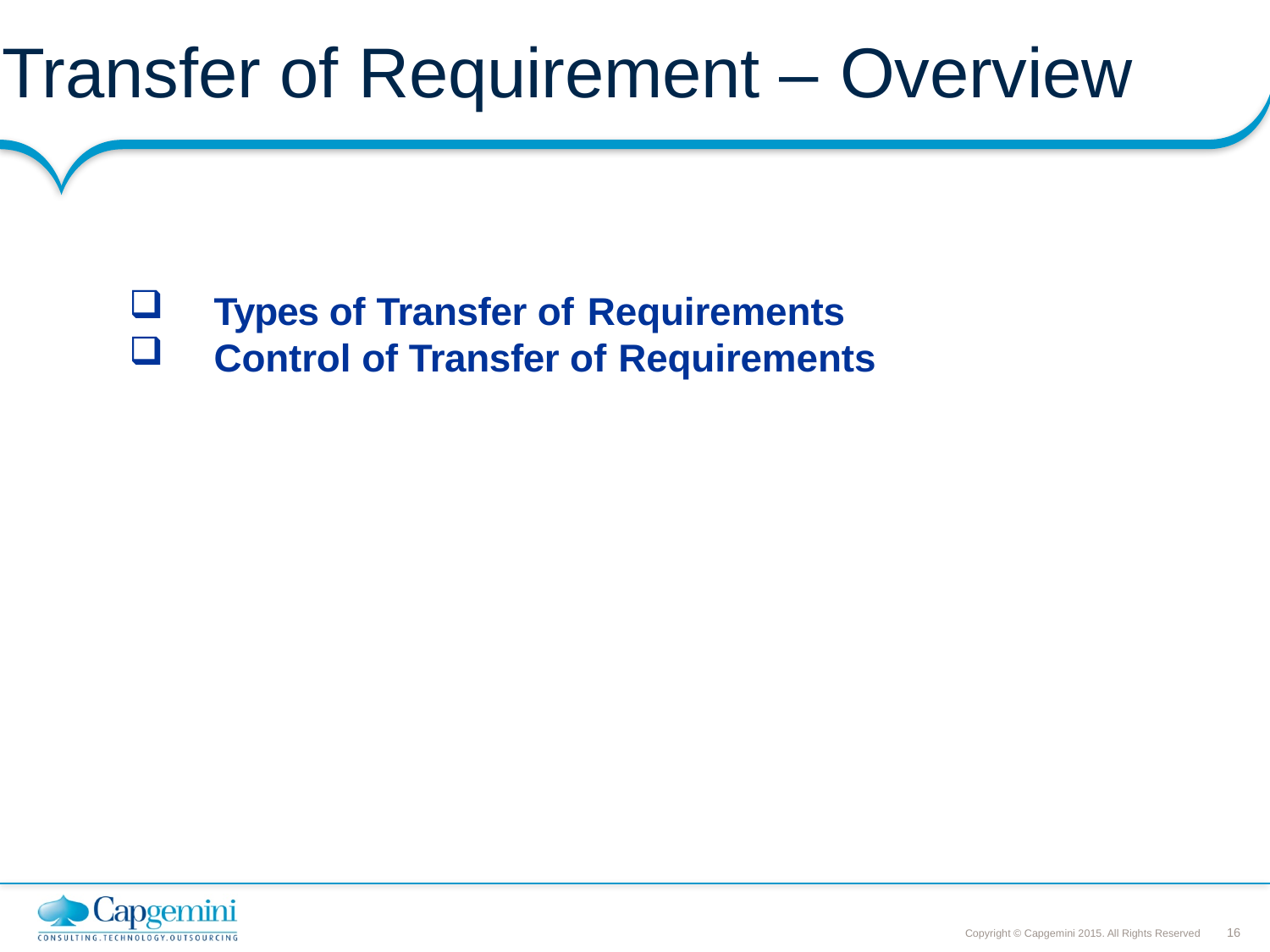

# Transfer of Requirement – Overview
Types of Transfer of Requirements
Control of Transfer of Requirements